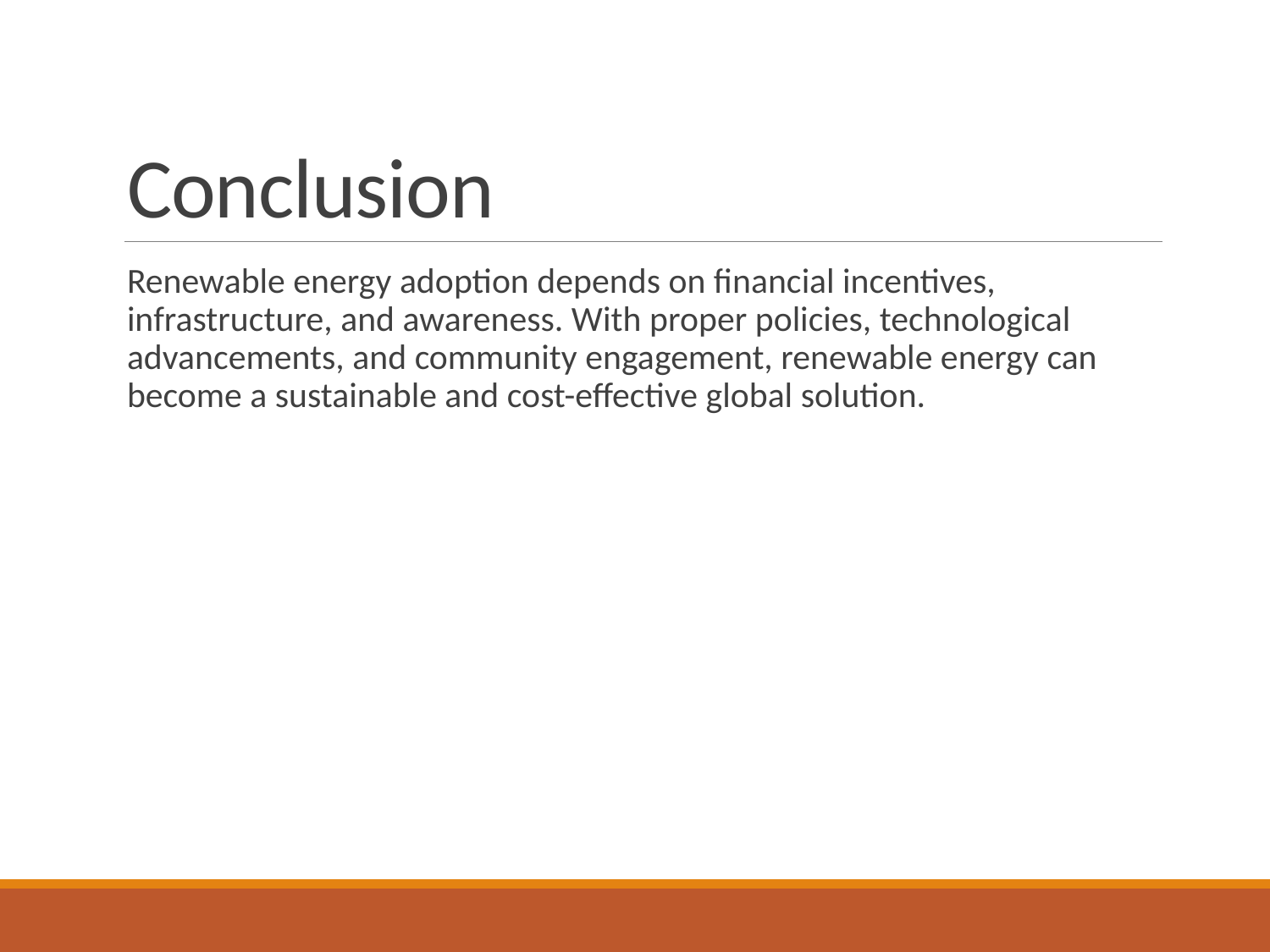

# Conclusion
Renewable energy adoption depends on financial incentives, infrastructure, and awareness. With proper policies, technological advancements, and community engagement, renewable energy can become a sustainable and cost-effective global solution.